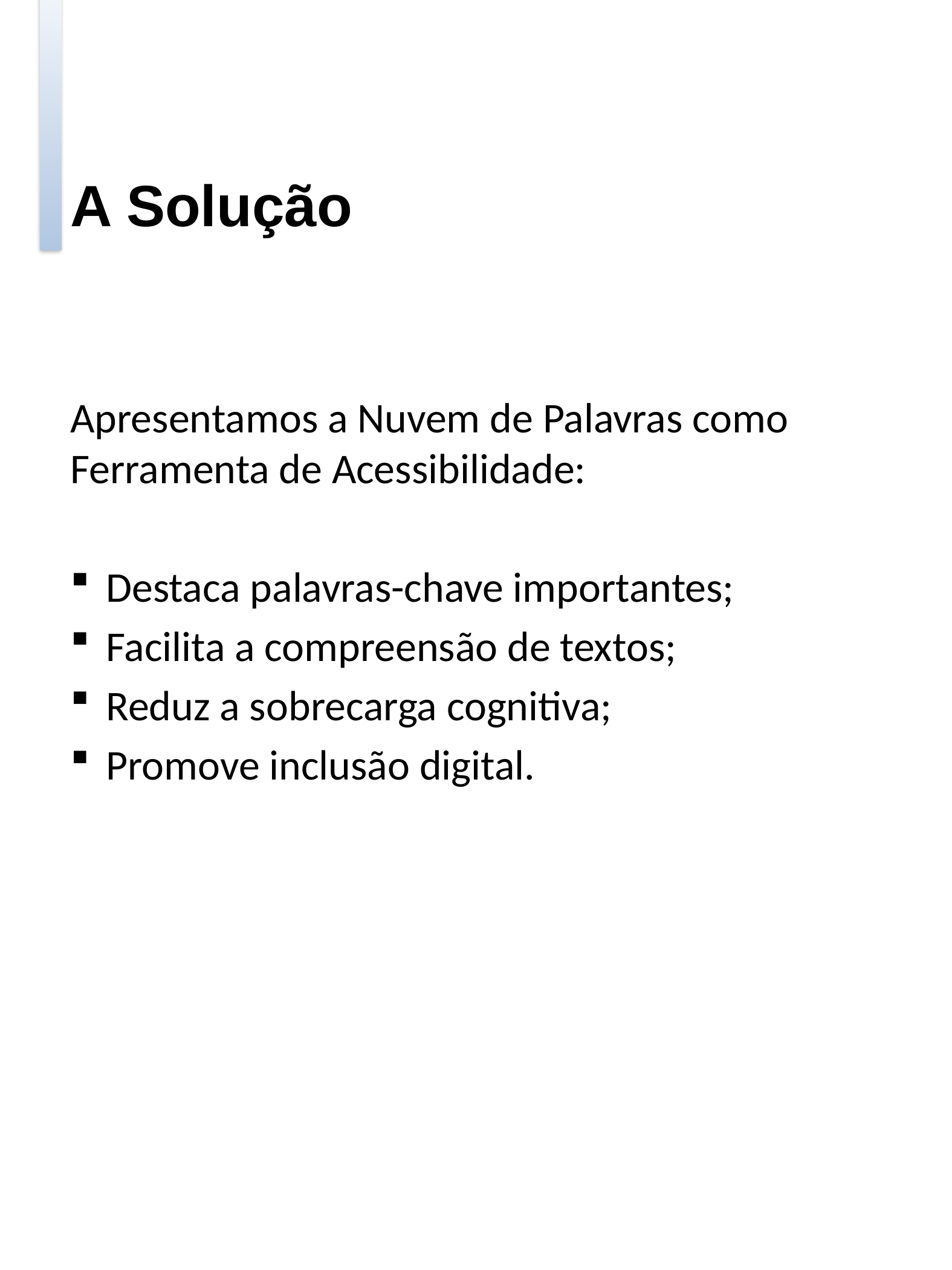

# A Solução

Apresentamos a Nuvem de Palavras como Ferramenta de Acessibilidade:

Destaca palavras-chave importantes;
Facilita a compreensão de textos;
Reduz a sobrecarga cognitiva;
Promove inclusão digital.